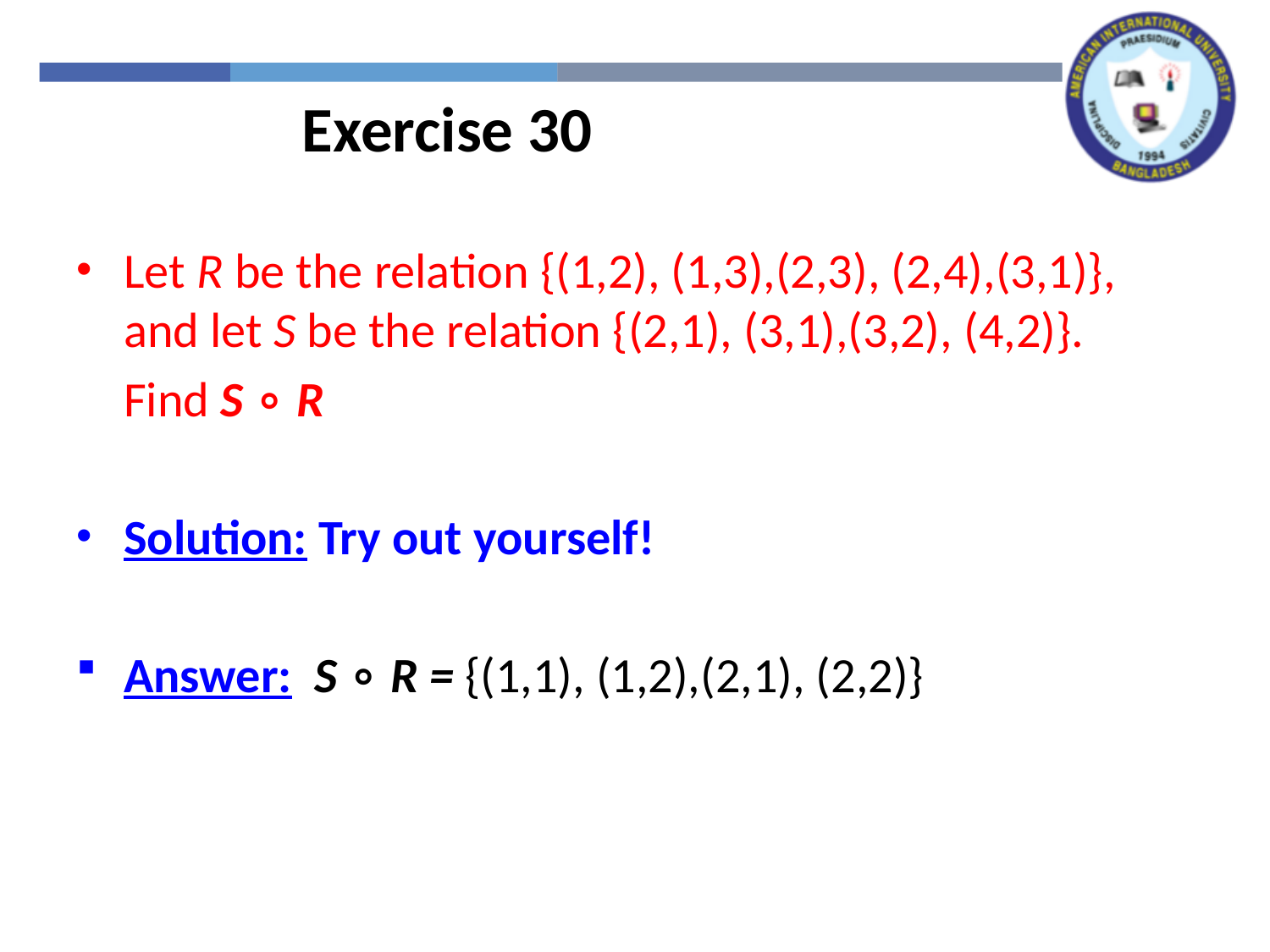

Exercise 30
Let R be the relation {(1,2), (1,3),(2,3), (2,4),(3,1)}, and let S be the relation {(2,1), (3,1),(3,2), (4,2)}.
	Find S ∘ R

Solution: Try out yourself!

Answer:  S ∘ R = {(1,1), (1,2),(2,1), (2,2)}